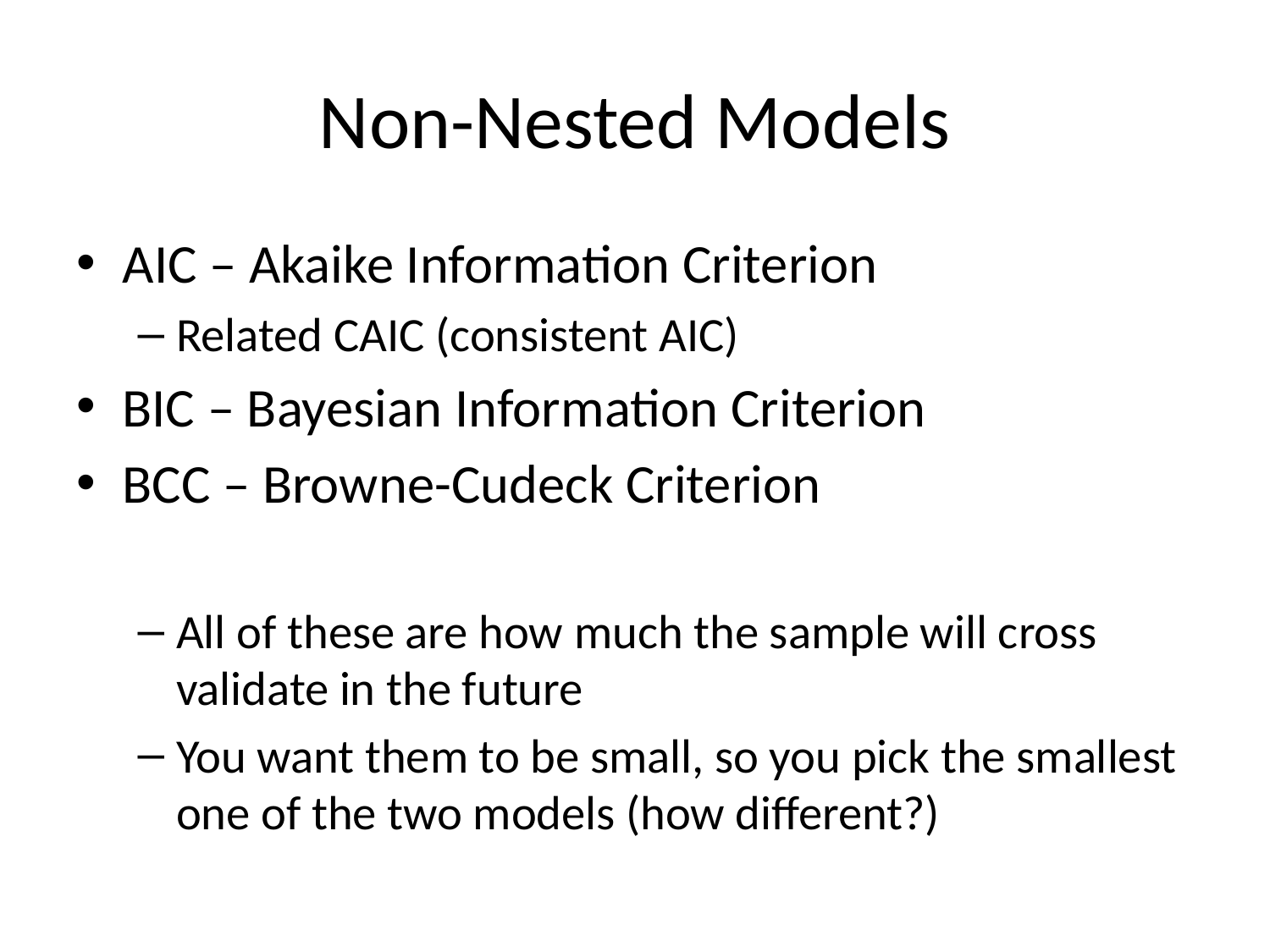

# Non-Nested Models
AIC – Akaike Information Criterion
Related CAIC (consistent AIC)
BIC – Bayesian Information Criterion
BCC – Browne-Cudeck Criterion

All of these are how much the sample will cross validate in the future
You want them to be small, so you pick the smallest one of the two models (how different?)